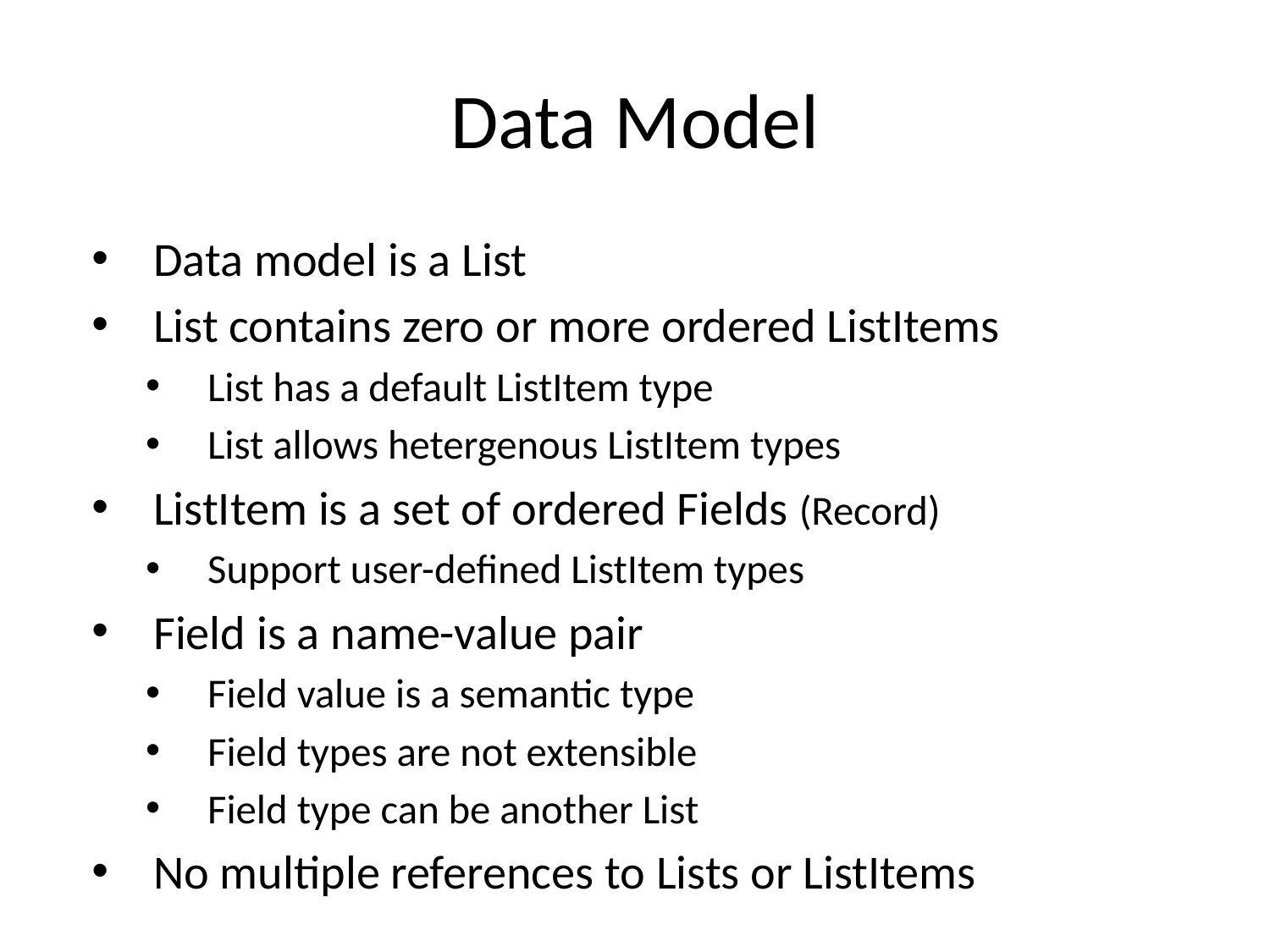

# Data Model
Data model is a List
List contains zero or more ordered ListItems
List has a default ListItem type
List allows hetergenous ListItem types
ListItem is a set of ordered Fields (Record)
Support user-defined ListItem types
Field is a name-value pair
Field value is a semantic type
Field types are not extensible
Field type can be another List
No multiple references to Lists or ListItems